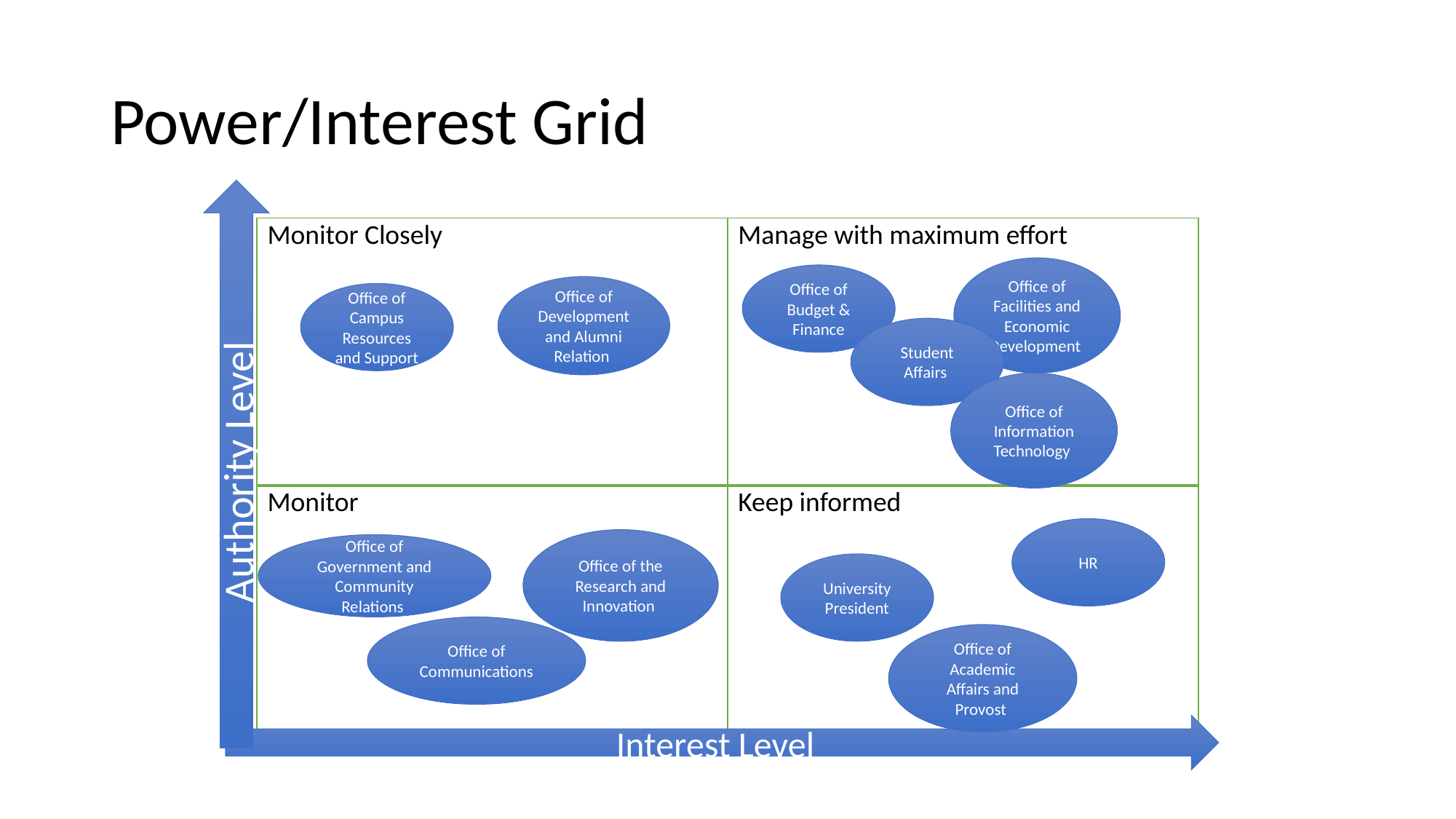

# Power/Interest Grid
Authority Level
| Monitor Closely | Manage with maximum effort |
| --- | --- |
| Monitor | Keep informed |
Office of Facilities and Economic Development
Office of Budget & Finance
Office of Development and Alumni Relation
Office of Campus Resources and Support
Student Affairs
Office of Information Technology
HR
Office of the Research and Innovation
Office of Government and Community Relations
University President
Office of Communications
Office of Academic Affairs and Provost
Interest Level